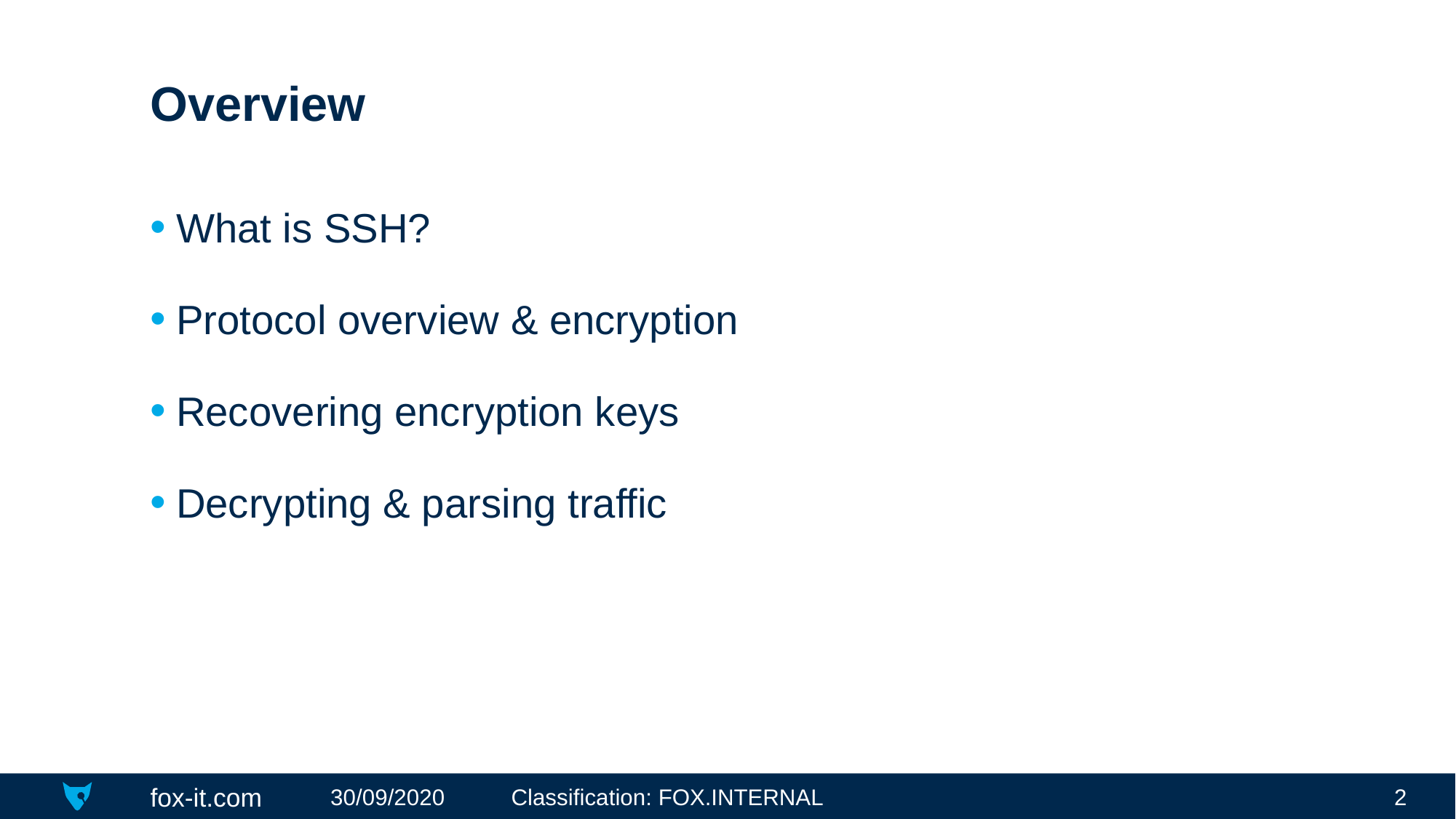

# Overview
What is SSH?
Protocol overview & encryption
Recovering encryption keys
Decrypting & parsing traffic
30/09/2020
Classification: FOX.INTERNAL
2